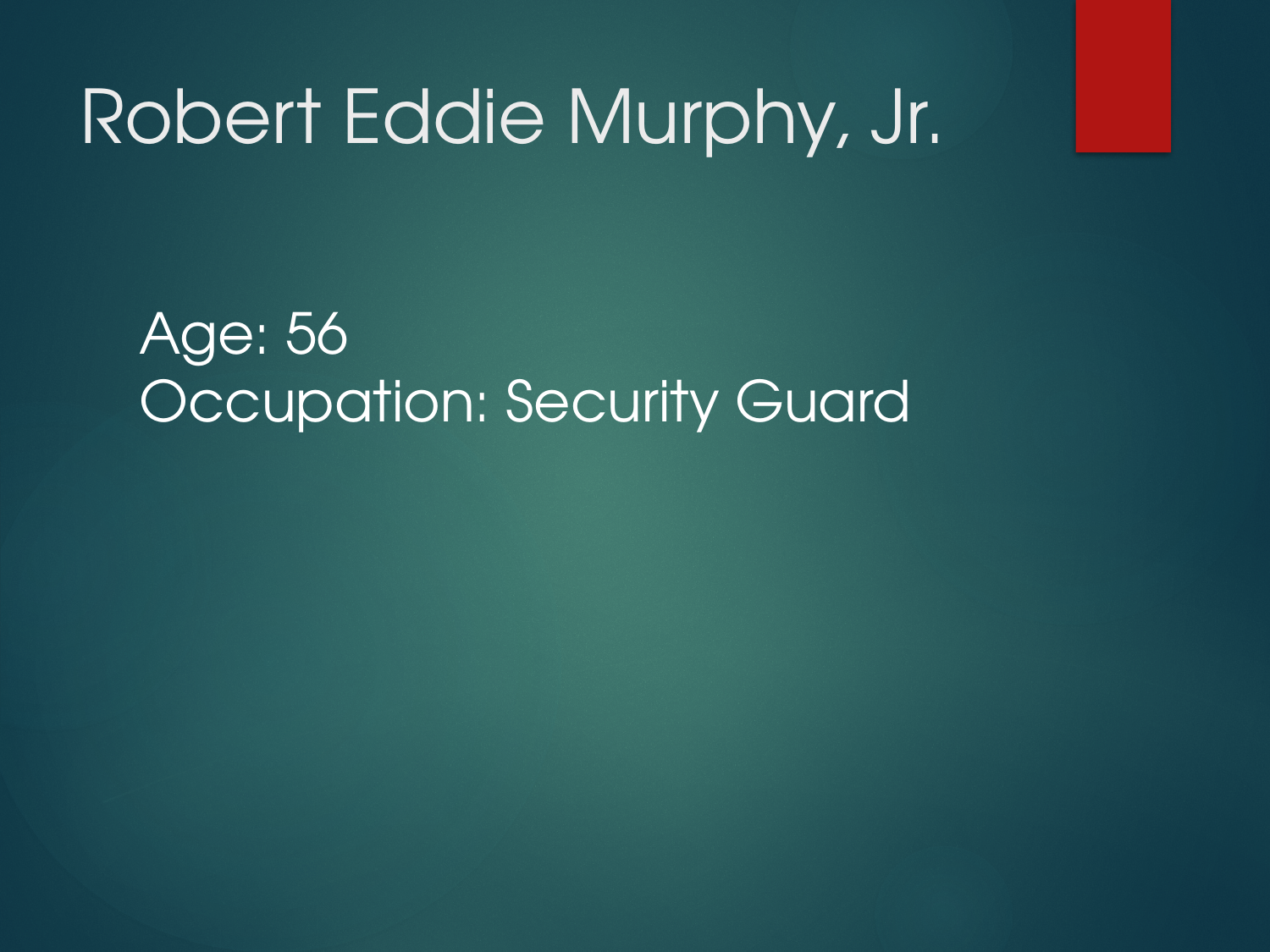

# Robert Eddie Murphy, Jr.

Age: 56
Occupation: Security Guard